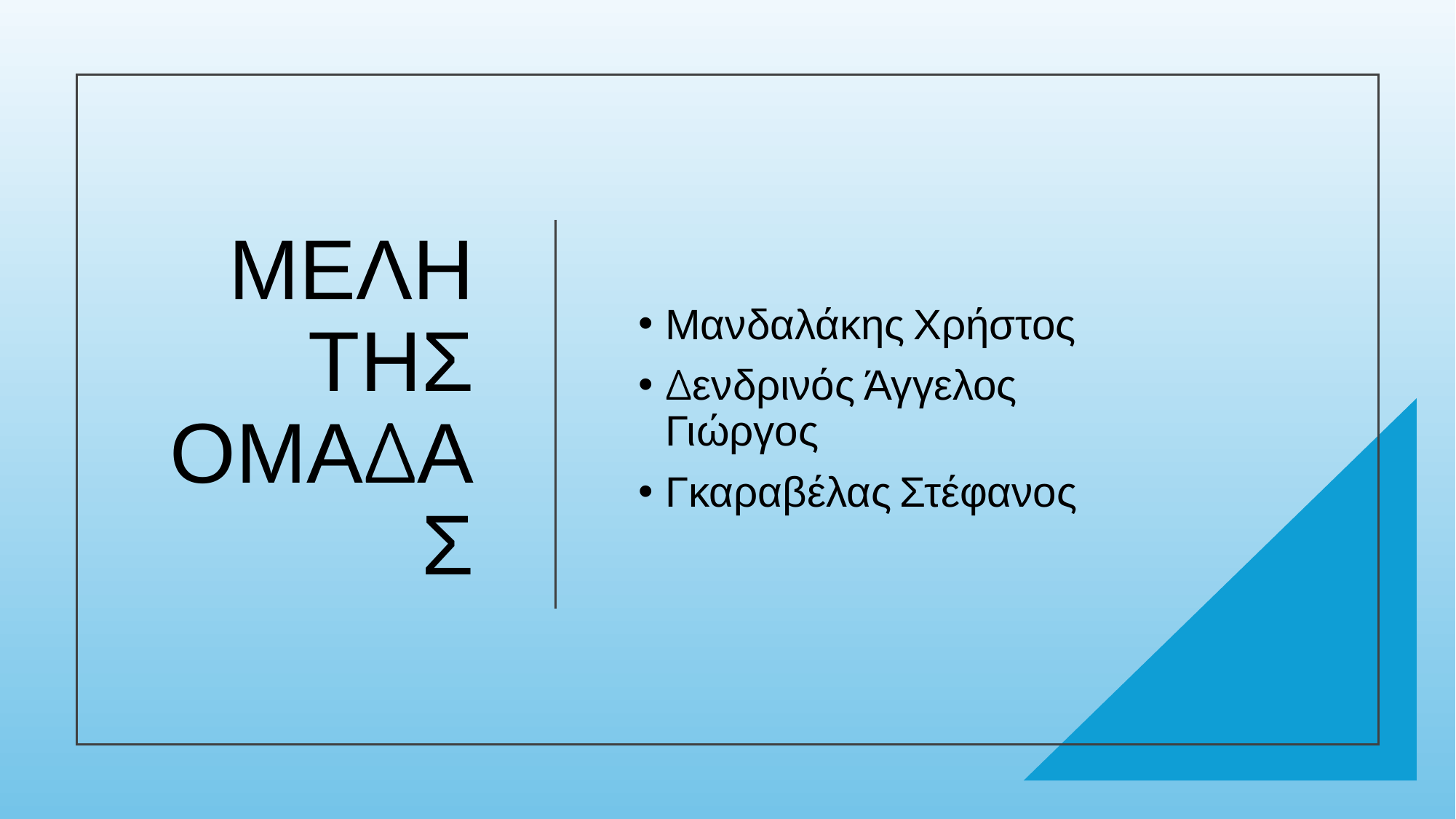

# ΜΕΛΗ ΤΗΣ ΟΜΑΔΑΣ
Μανδαλάκης Χρήστος
Δενδρινός Άγγελος Γιώργος
Γκαραβέλας Στέφανος